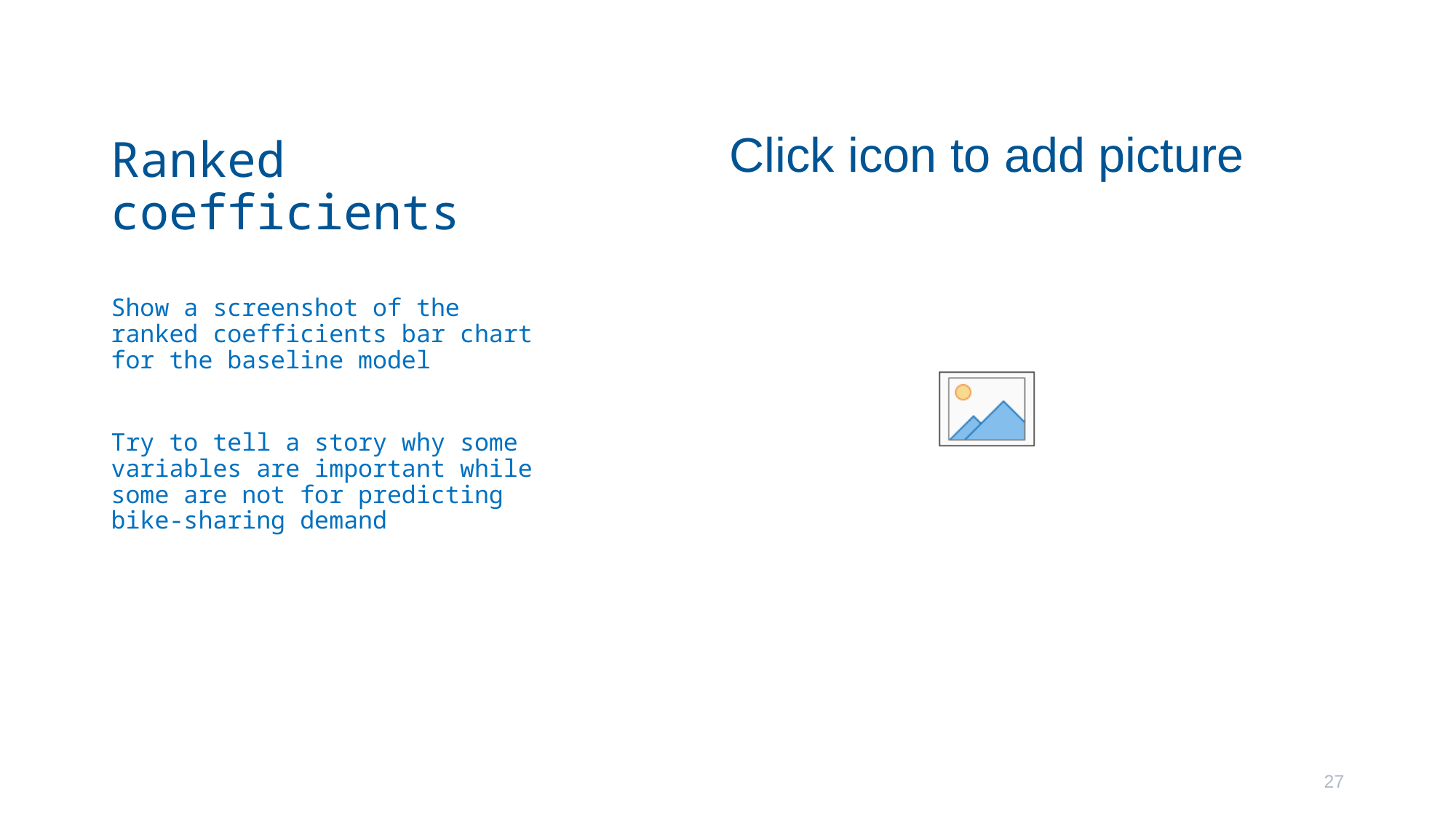

# Ranked coefficients

Show a screenshot of the ranked coefficients bar chart for the baseline model

Try to tell a story why some variables are important while some are not for predicting bike-sharing demand

27